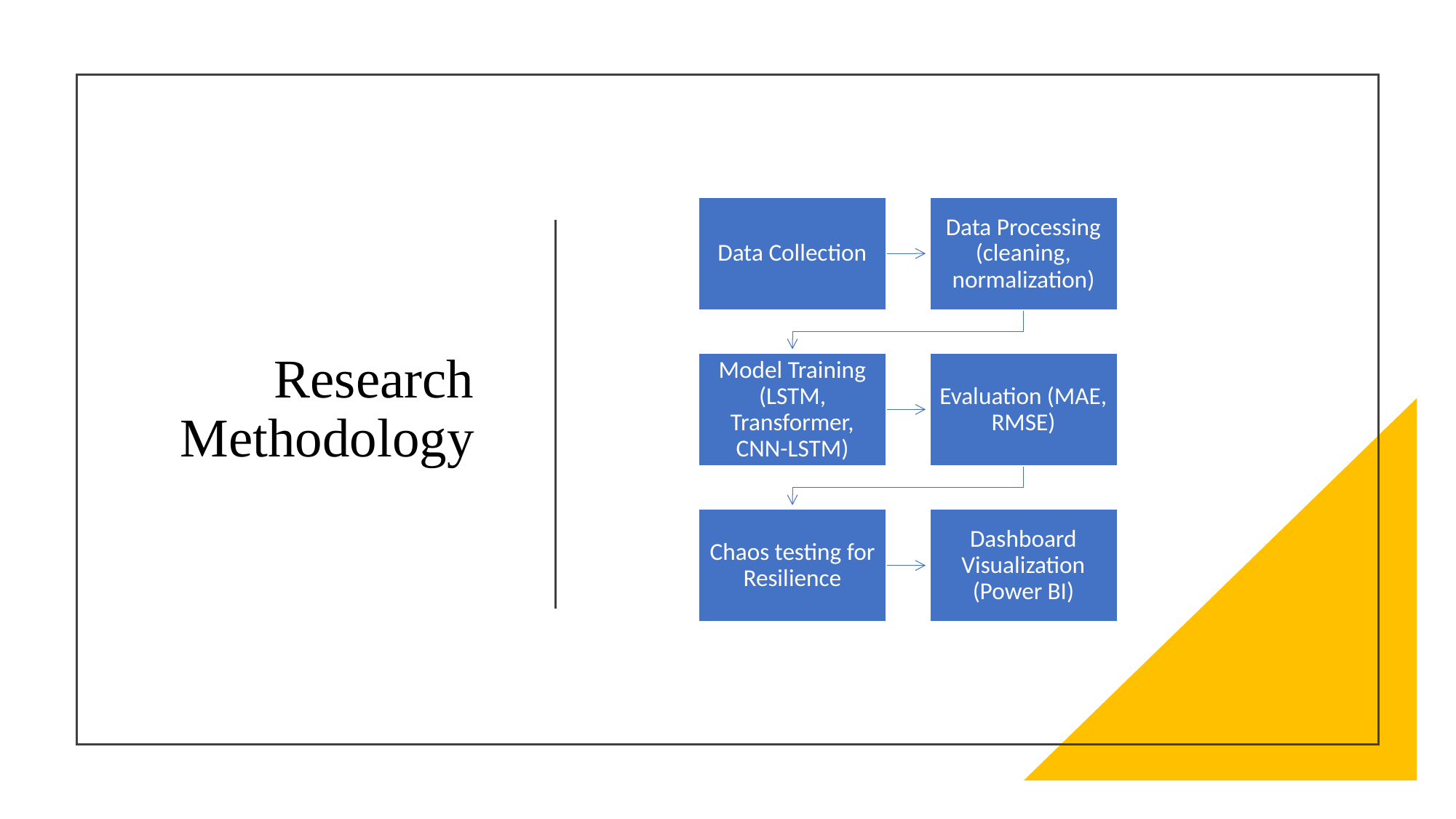

# Research Methodology

Data Collection

Data Processing (cleaning, normalization)

Model Training (LSTM, Transformer, CNN-LSTM)

Evaluation (MAE, RMSE)

Chaos testing for Resilience
Dashboard Visualization (Power BI)